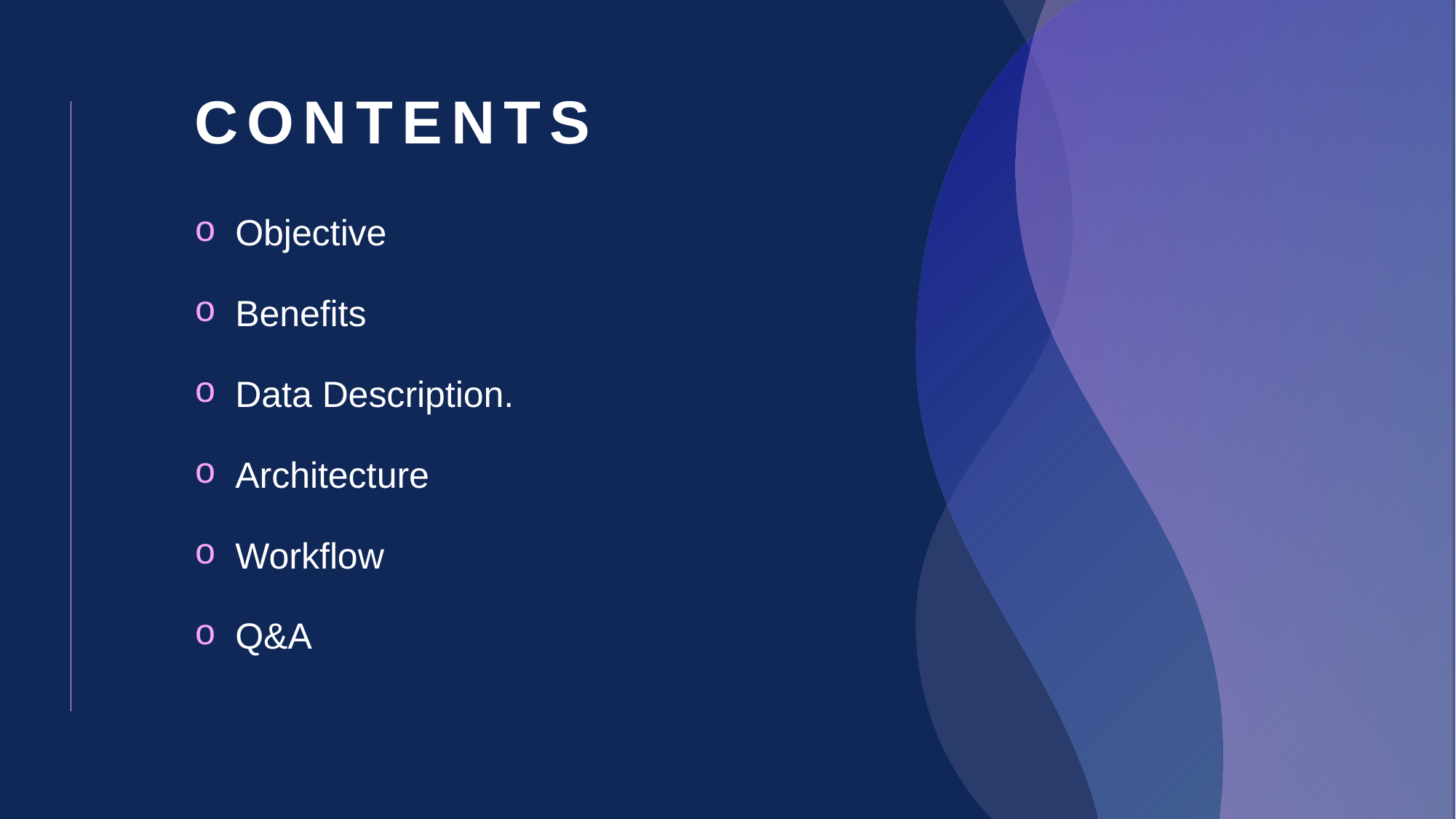

# CONTENTS
Objective
Benefits
Data Description.
Architecture
Workflow
Q&A